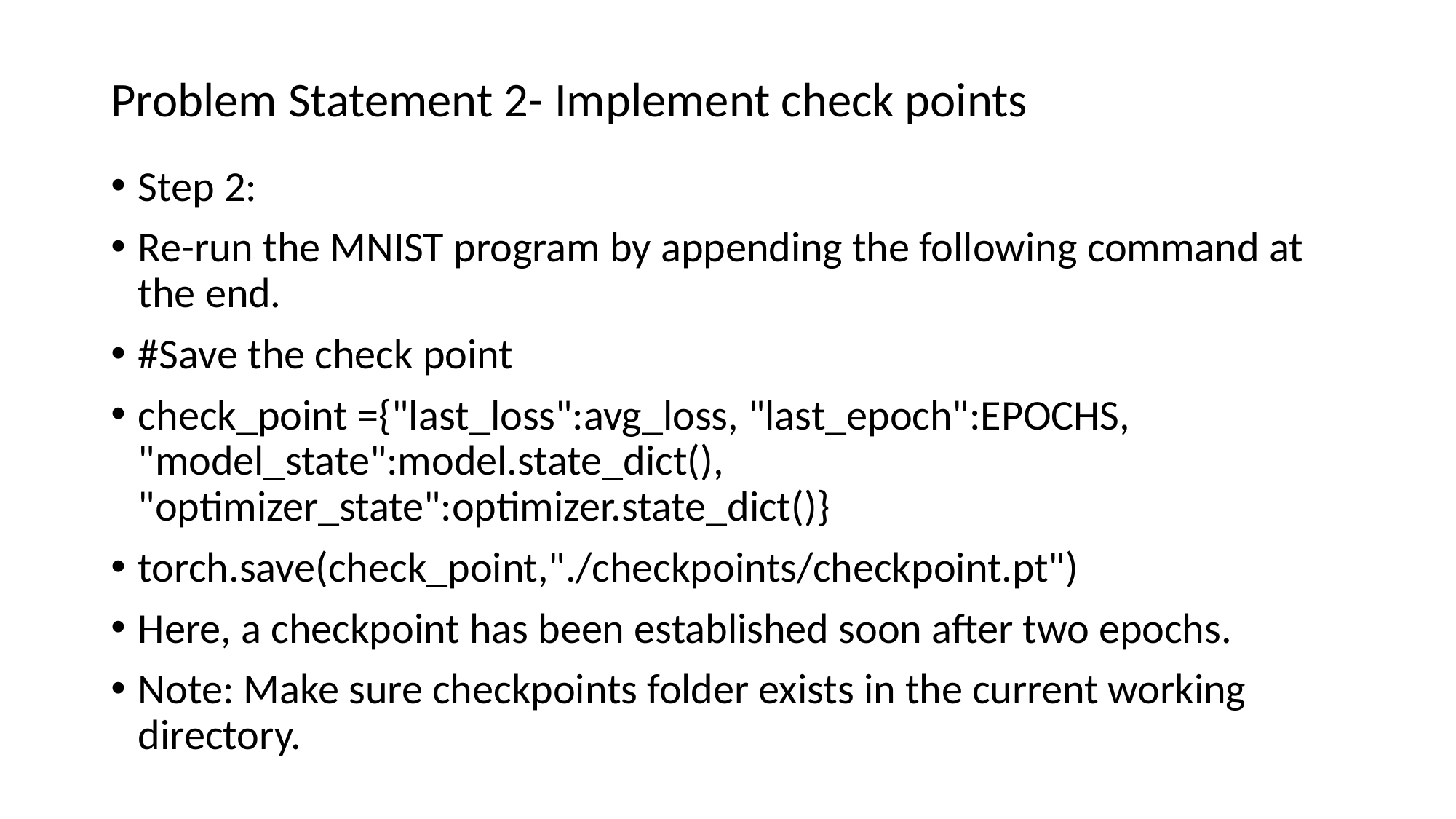

# Problem Statement 2- Implement check points
Step 2:
Re-run the MNIST program by appending the following command at the end.
#Save the check point
check_point ={"last_loss":avg_loss, "last_epoch":EPOCHS, "model_state":model.state_dict(), "optimizer_state":optimizer.state_dict()}
torch.save(check_point,"./checkpoints/checkpoint.pt")
Here, a checkpoint has been established soon after two epochs.
Note: Make sure checkpoints folder exists in the current working directory.